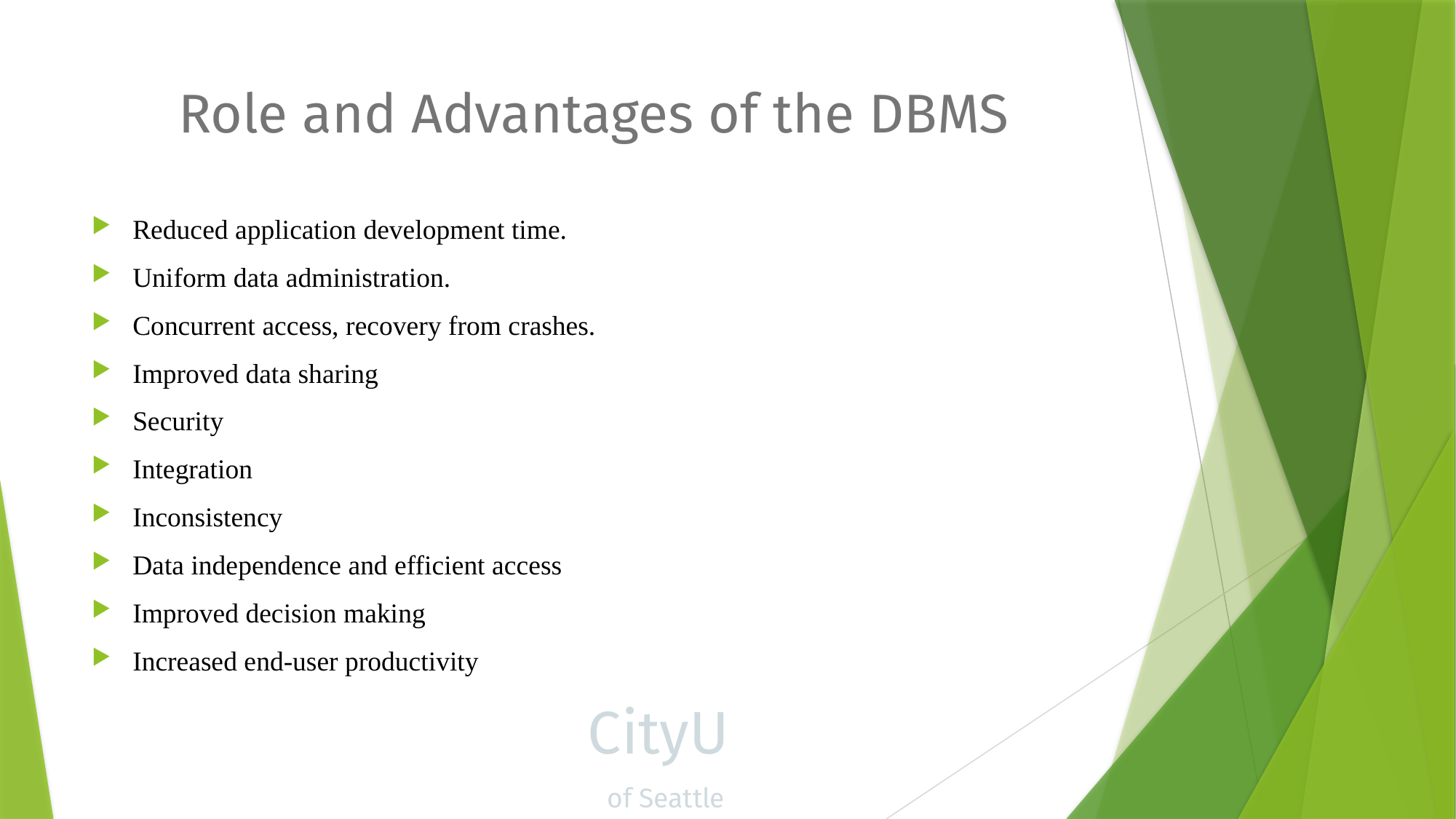

# Role and Advantages of the DBMS
Reduced application development time.
Uniform data administration.
Concurrent access, recovery from crashes.
Improved data sharing
Security
Integration
Inconsistency
Data independence and efficient access
Improved decision making
Increased end-user productivity

CityU
of Seattle